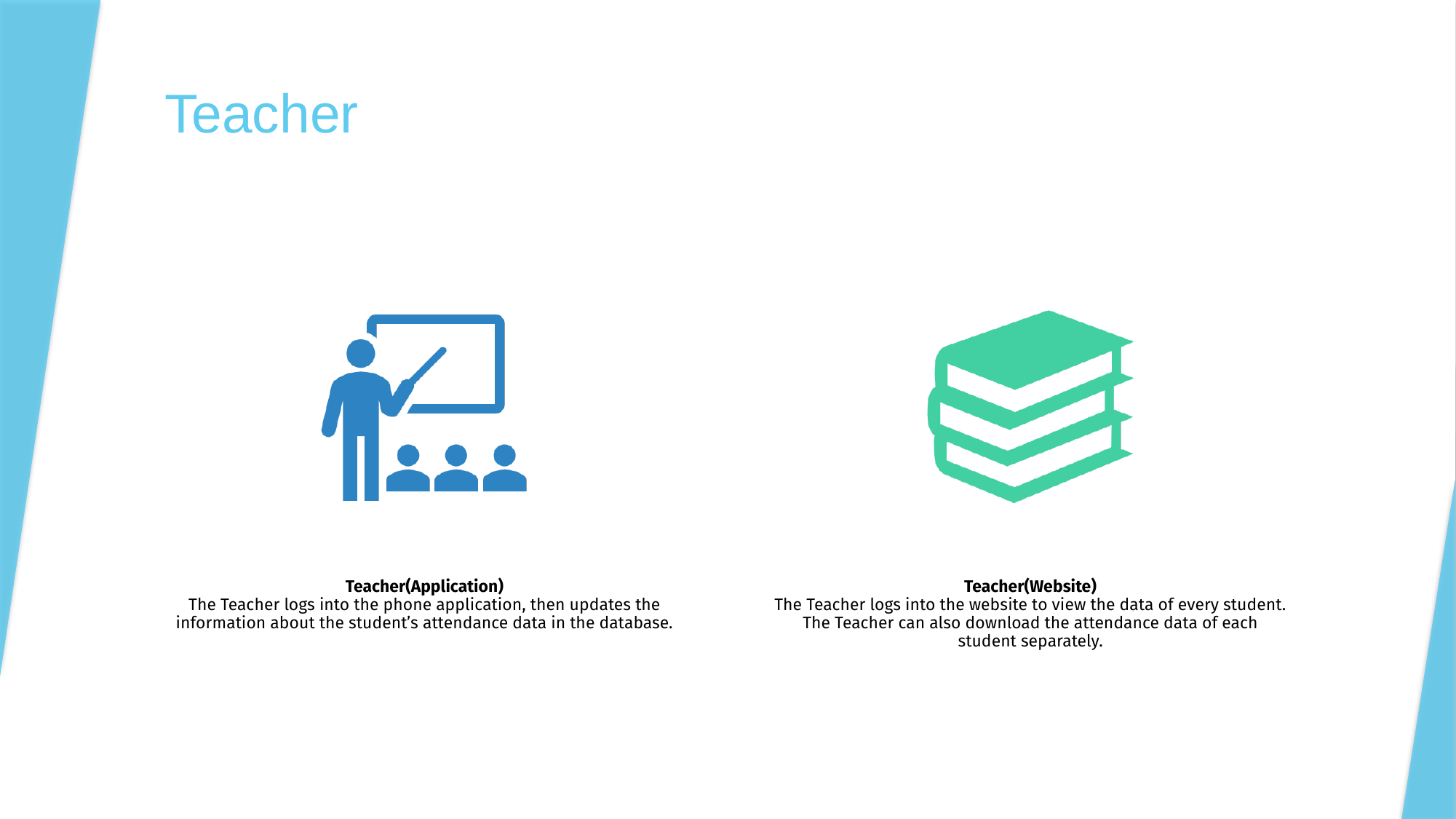

# Teacher
Teacher(Application)
The Teacher logs into the phone application, then updates the information about the student’s attendance data in the database.
Teacher(Website)
The Teacher logs into the website to view the data of every student. The Teacher can also download the attendance data of each student separately.